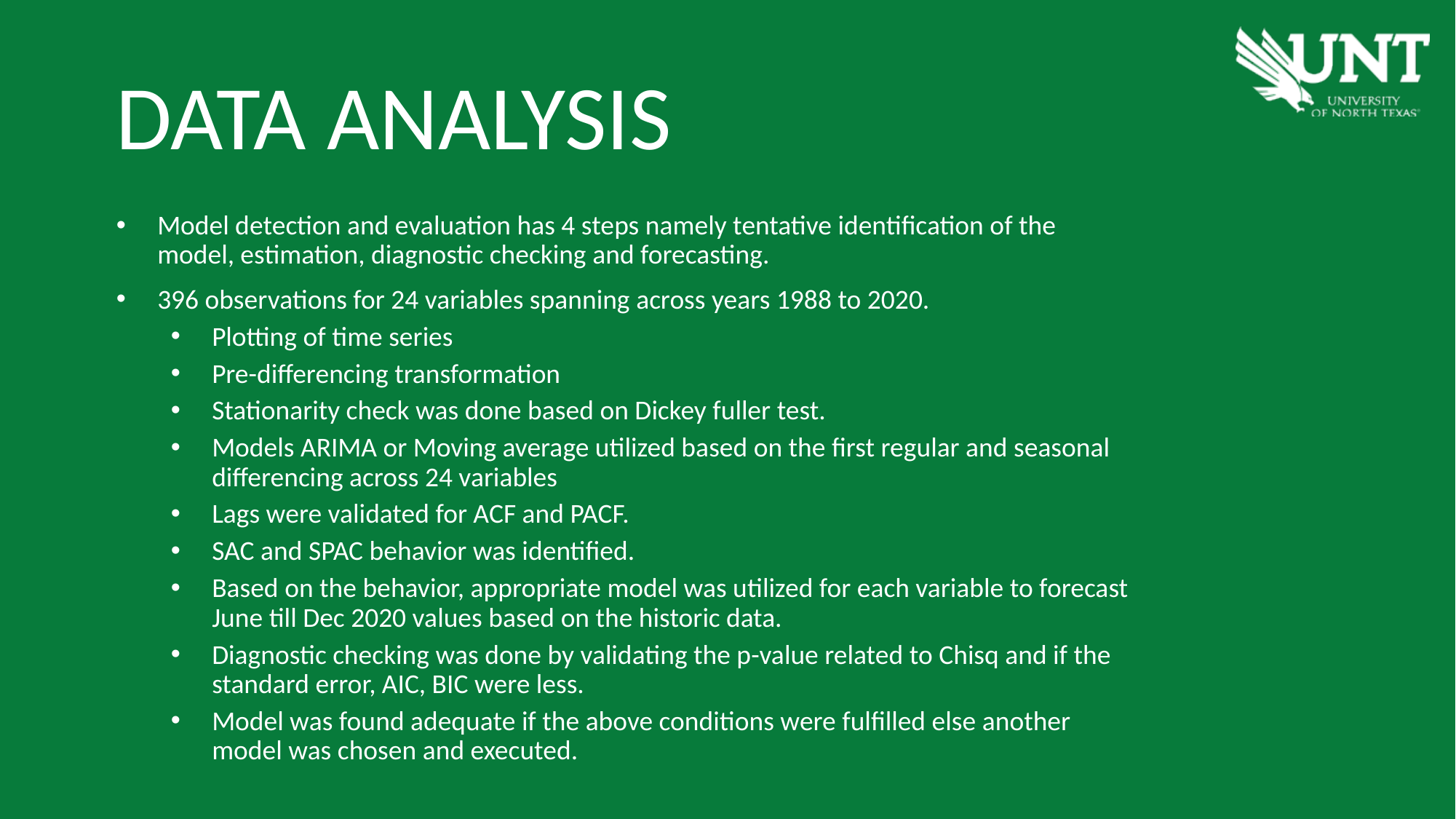

DATA ANALYSIS
Model detection and evaluation has 4 steps namely tentative identification of the model, estimation, diagnostic checking and forecasting.
396 observations for 24 variables spanning across years 1988 to 2020.
Plotting of time series
Pre-differencing transformation
Stationarity check was done based on Dickey fuller test.
Models ARIMA or Moving average utilized based on the first regular and seasonal differencing across 24 variables
Lags were validated for ACF and PACF.
SAC and SPAC behavior was identified.
Based on the behavior, appropriate model was utilized for each variable to forecast June till Dec 2020 values based on the historic data.
Diagnostic checking was done by validating the p-value related to Chisq and if the standard error, AIC, BIC were less.
Model was found adequate if the above conditions were fulfilled else another model was chosen and executed.